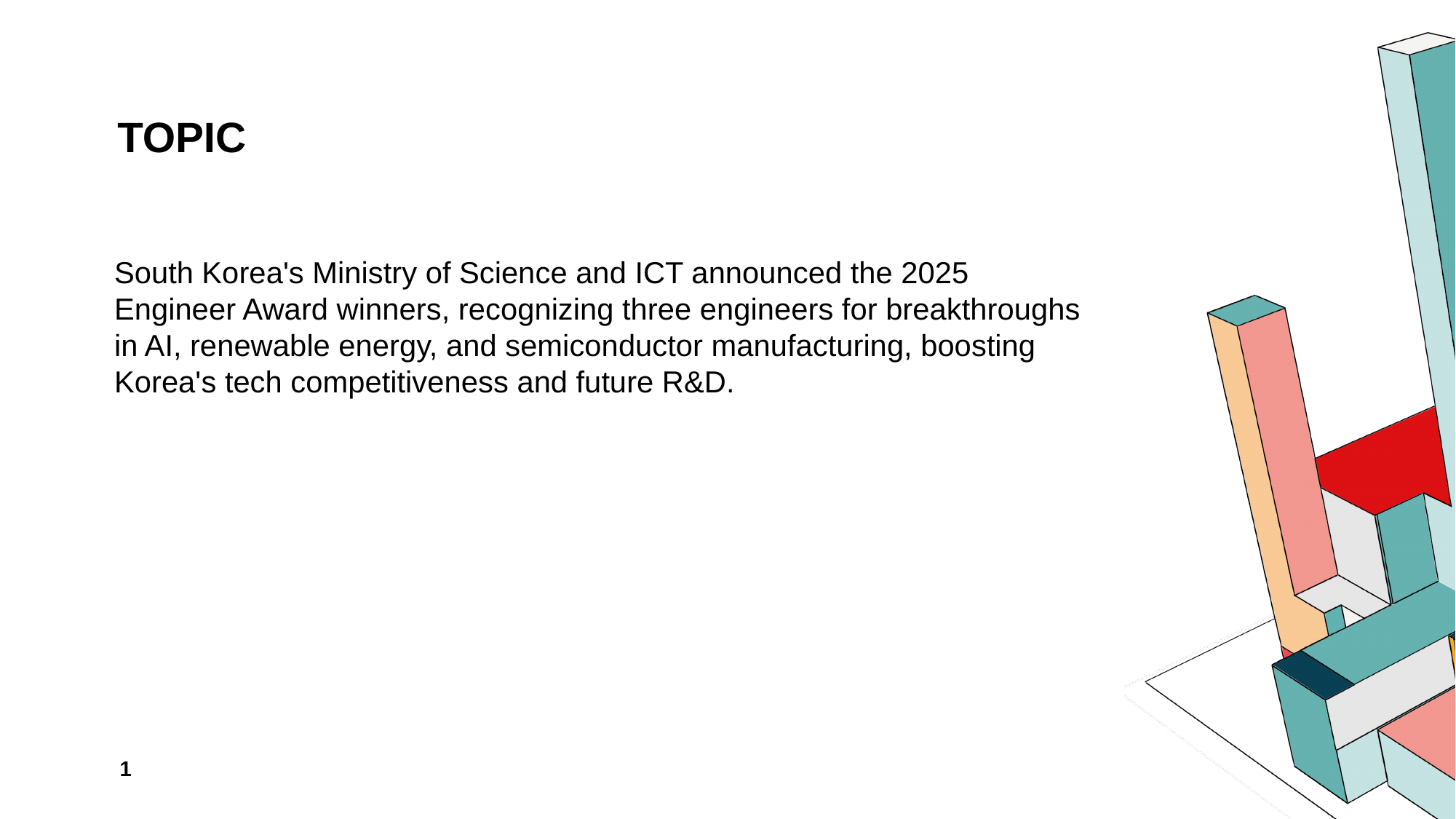

# Topic
South Korea's Ministry of Science and ICT announced the 2025 Engineer Award winners, recognizing three engineers for breakthroughs in AI, renewable energy, and semiconductor manufacturing, boosting Korea's tech competitiveness and future R&D.
1